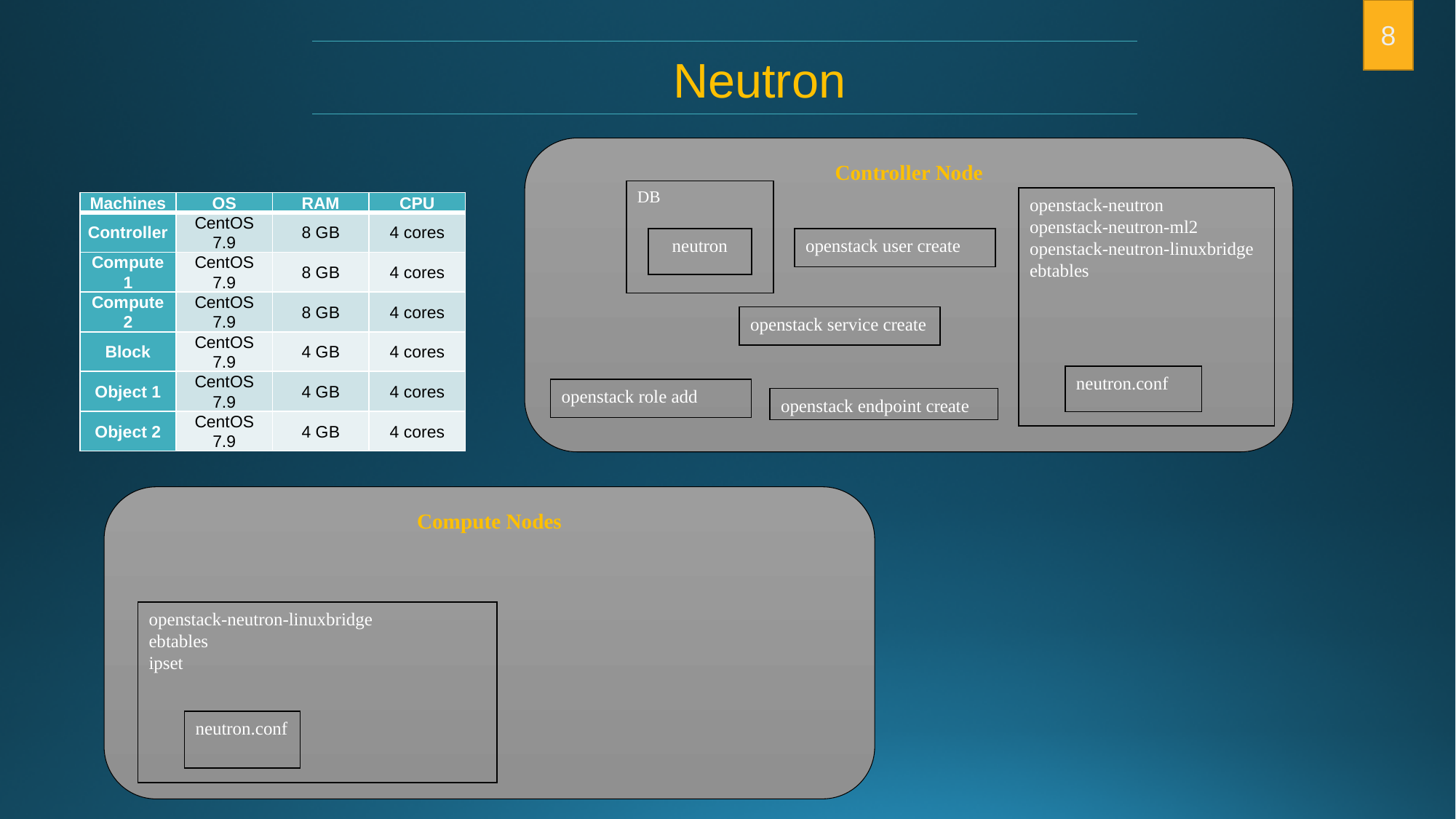

8
Neutron
Controller Node

DB
openstack-neutron
openstack-neutron-ml2 openstack-neutron-linuxbridge ebtables
| Machines | OS | RAM | CPU |
| --- | --- | --- | --- |
| Controller | CentOS 7.9 | 8 GB | 4 cores |
| Compute1 | CentOS 7.9 | 8 GB | 4 cores |
| Compute 2 | CentOS 7.9 | 8 GB | 4 cores |
| Block | CentOS 7.9 | 4 GB | 4 cores |
| Object 1 | CentOS 7.9 | 4 GB | 4 cores |
| Object 2 | CentOS 7.9 | 4 GB | 4 cores |
neutron
openstack user create
openstack service create
neutron.conf
openstack role add
openstack endpoint create
Compute Nodes

openstack-neutron-linuxbridge
ebtables
ipset
neutron.conf